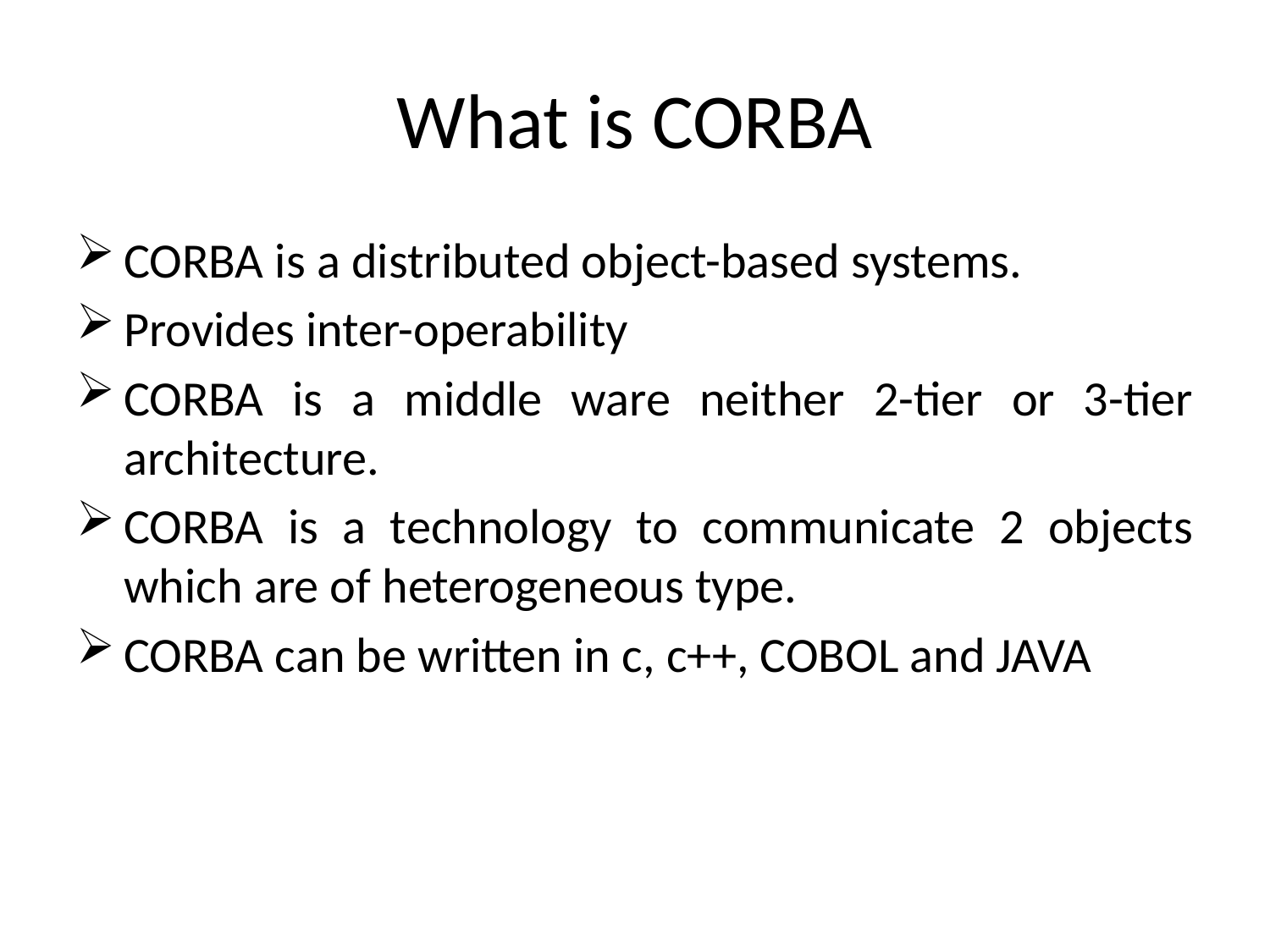

# What is CORBA
CORBA is a distributed object-based systems.
Provides inter-operability
CORBA is a middle ware neither 2-tier or 3-tier architecture.
CORBA is a technology to communicate 2 objects which are of heterogeneous type.
CORBA can be written in c, c++, COBOL and JAVA